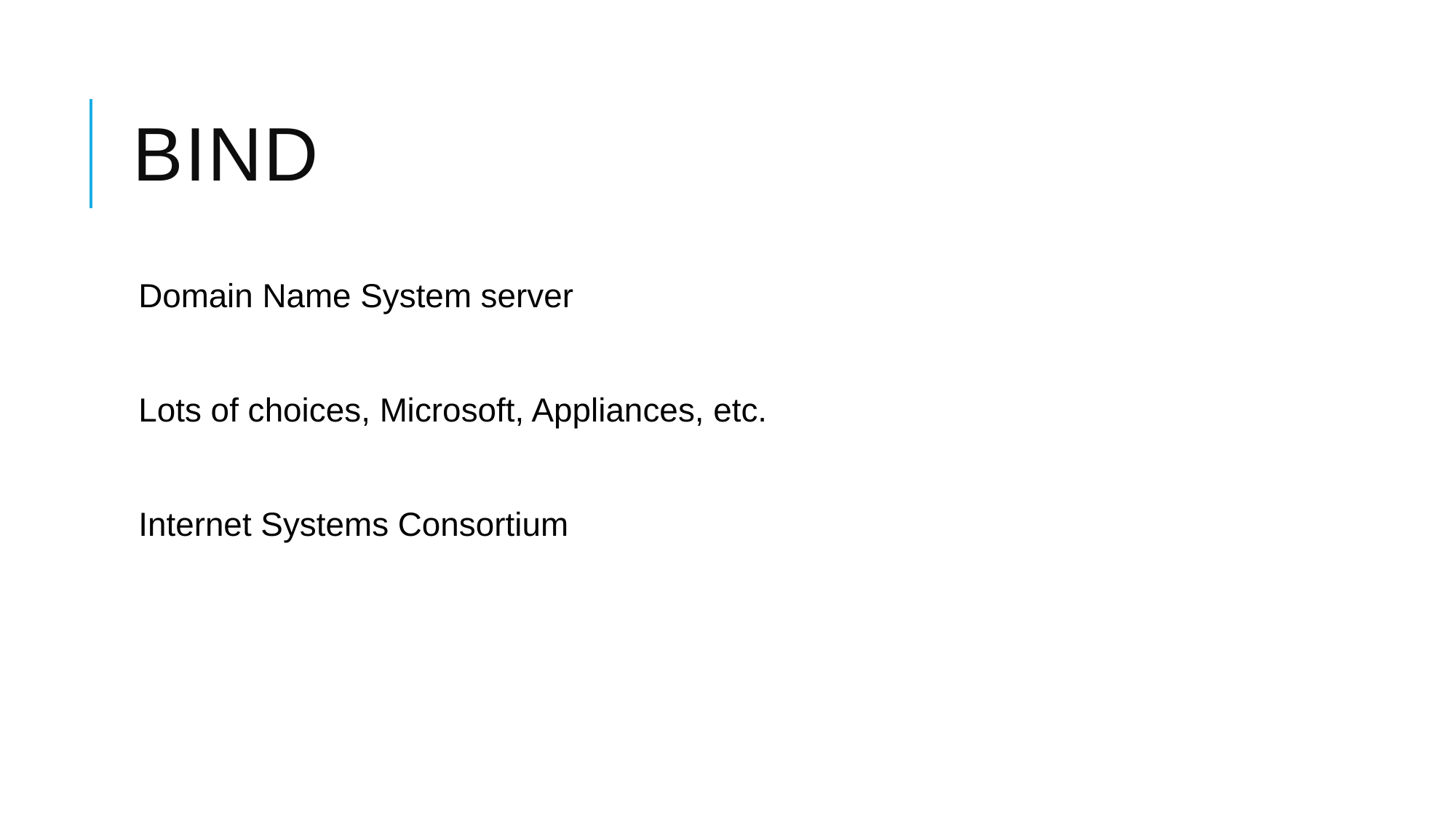

# BIND
Domain Name System server

Lots of choices, Microsoft, Appliances, etc.

Internet Systems Consortium